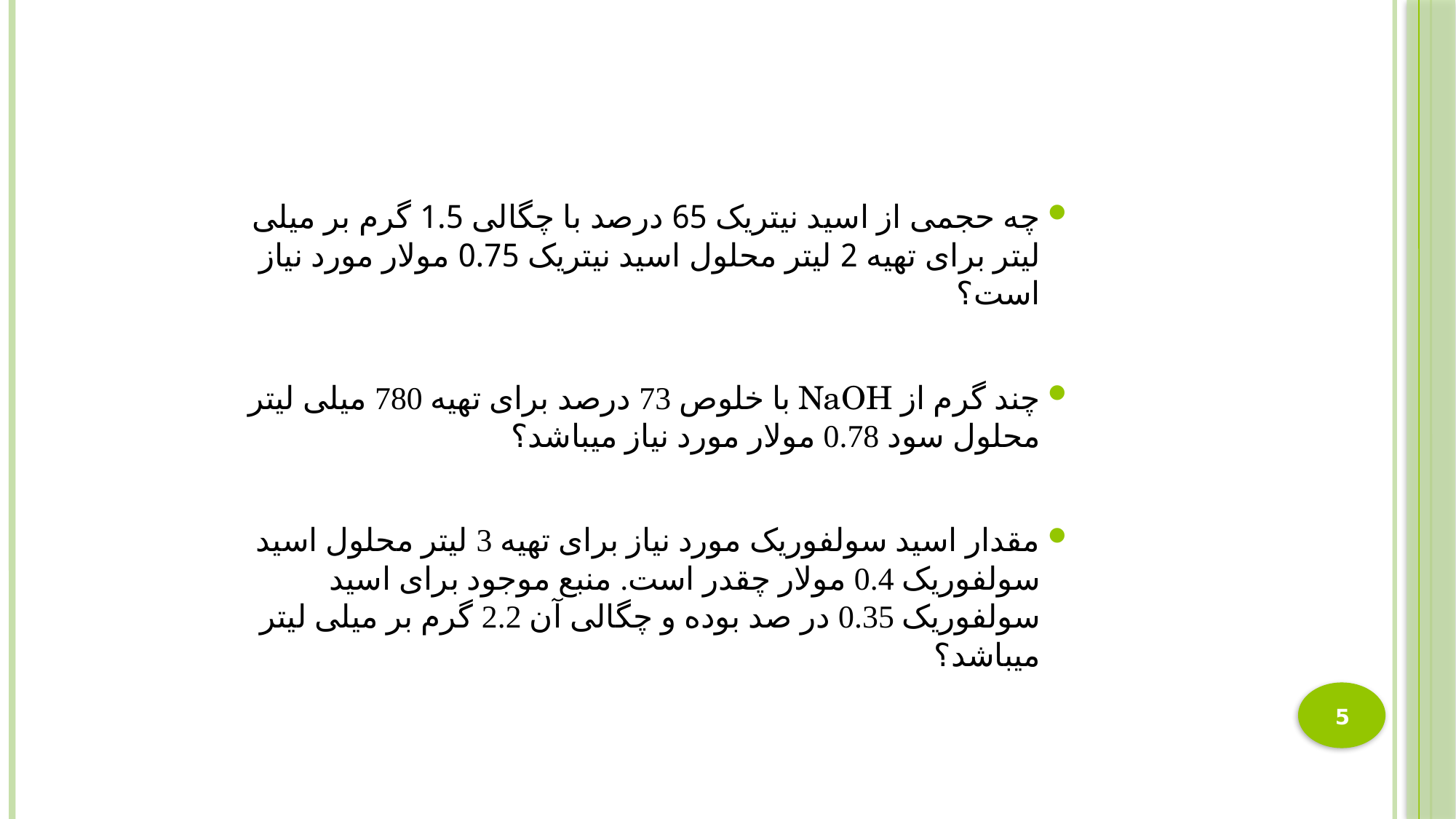

#
چه حجمی از اسید نیتریک 65 درصد با چگالی 1.5 گرم بر میلی لیتر برای تهیه 2 لیتر محلول اسید نیتریک 0.75 مولار مورد نیاز است؟

چند گرم از NaOH با خلوص 73 درصد برای تهیه 780 میلی لیتر محلول سود 0.78 مولار مورد نیاز میباشد؟

مقدار اسید سولفوریک مورد نیاز برای تهیه 3 لیتر محلول اسید سولفوریک 0.4 مولار چقدر است. منبع موجود برای اسید سولفوریک 0.35 در صد بوده و چگالی آن 2.2 گرم بر میلی لیتر میباشد؟
5